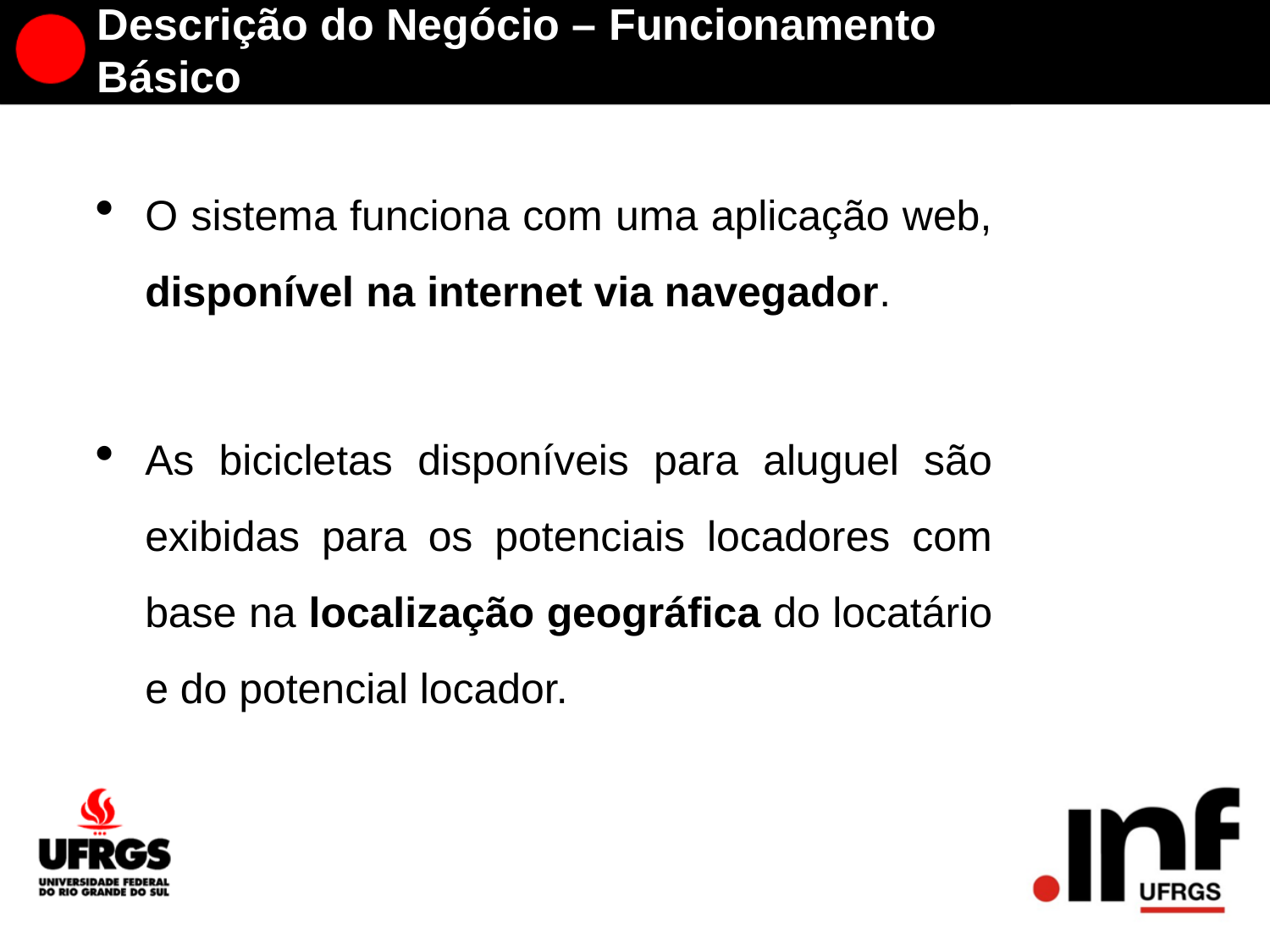

# Descrição do Negócio – Funcionamento Básico
O sistema funciona com uma aplicação web, disponível na internet via navegador.

As bicicletas disponíveis para aluguel são exibidas para os potenciais locadores com base na localização geográfica do locatário e do potencial locador.